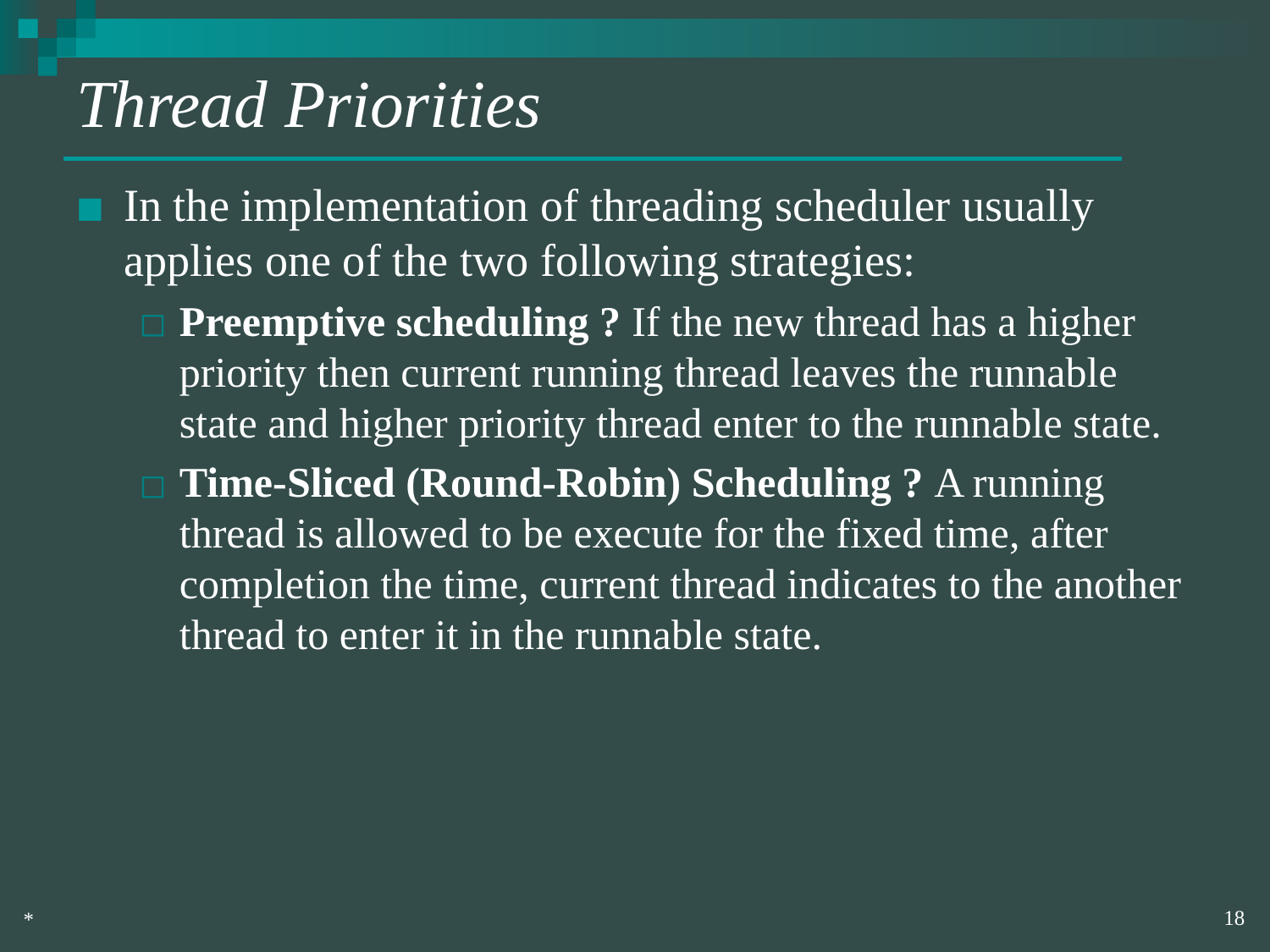

# Thread Priorities
In the implementation of threading scheduler usually applies one of the two following strategies:
Preemptive scheduling ? If the new thread has a higher priority then current running thread leaves the runnable state and higher priority thread enter to the runnable state.
Time-Sliced (Round-Robin) Scheduling ? A running thread is allowed to be execute for the fixed time, after completion the time, current thread indicates to the another thread to enter it in the runnable state.

18